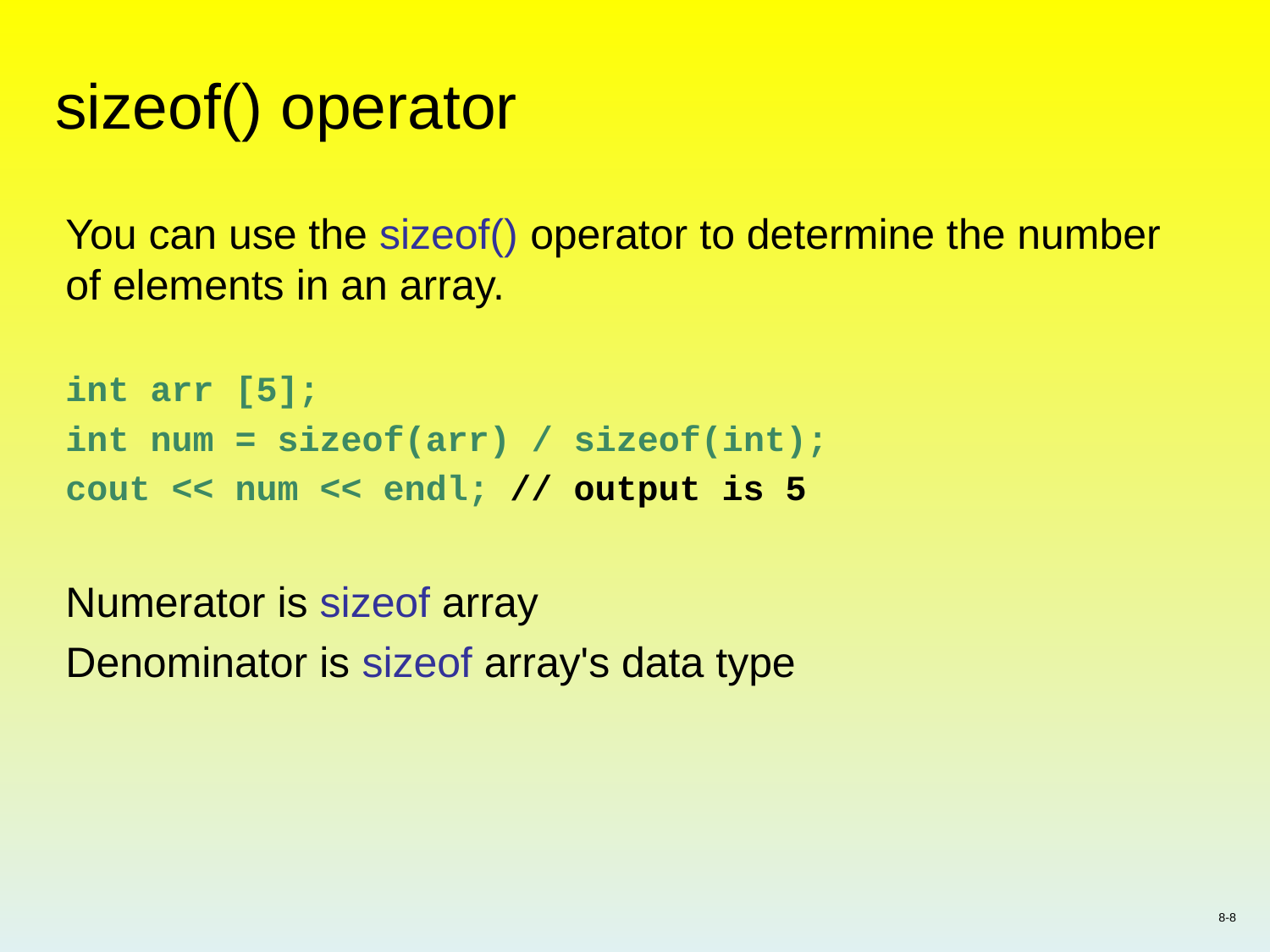

# sizeof() operator
You can use the sizeof() operator to determine the number of elements in an array.
int arr [5];
int num = sizeof(arr) / sizeof(int);
cout << num << endl; // output is 5

Numerator is sizeof array
Denominator is sizeof array's data type
8-8